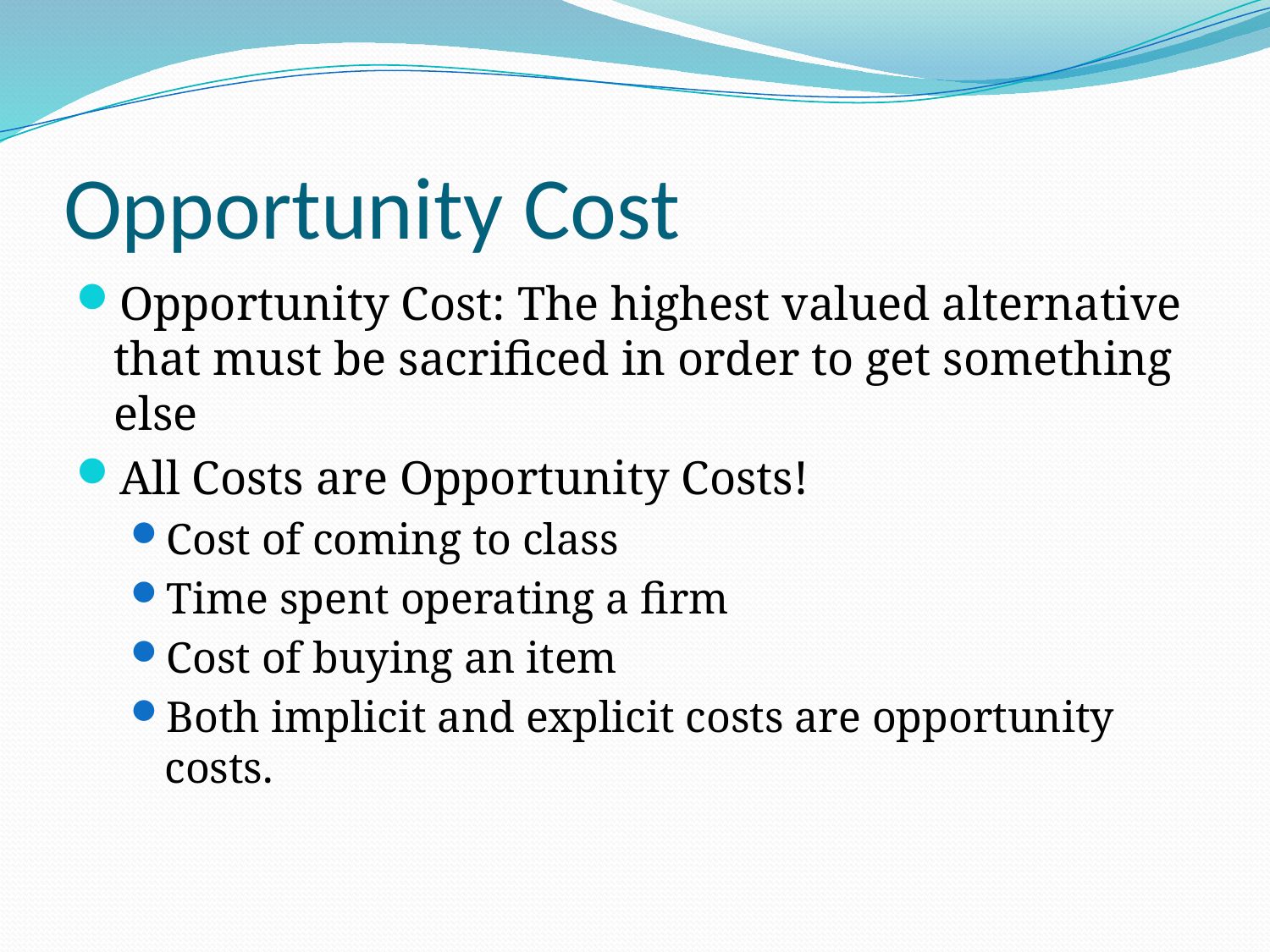

# Opportunity Cost
Opportunity Cost: The highest valued alternative that must be sacrificed in order to get something else
All Costs are Opportunity Costs!
Cost of coming to class
Time spent operating a firm
Cost of buying an item
Both implicit and explicit costs are opportunity costs.